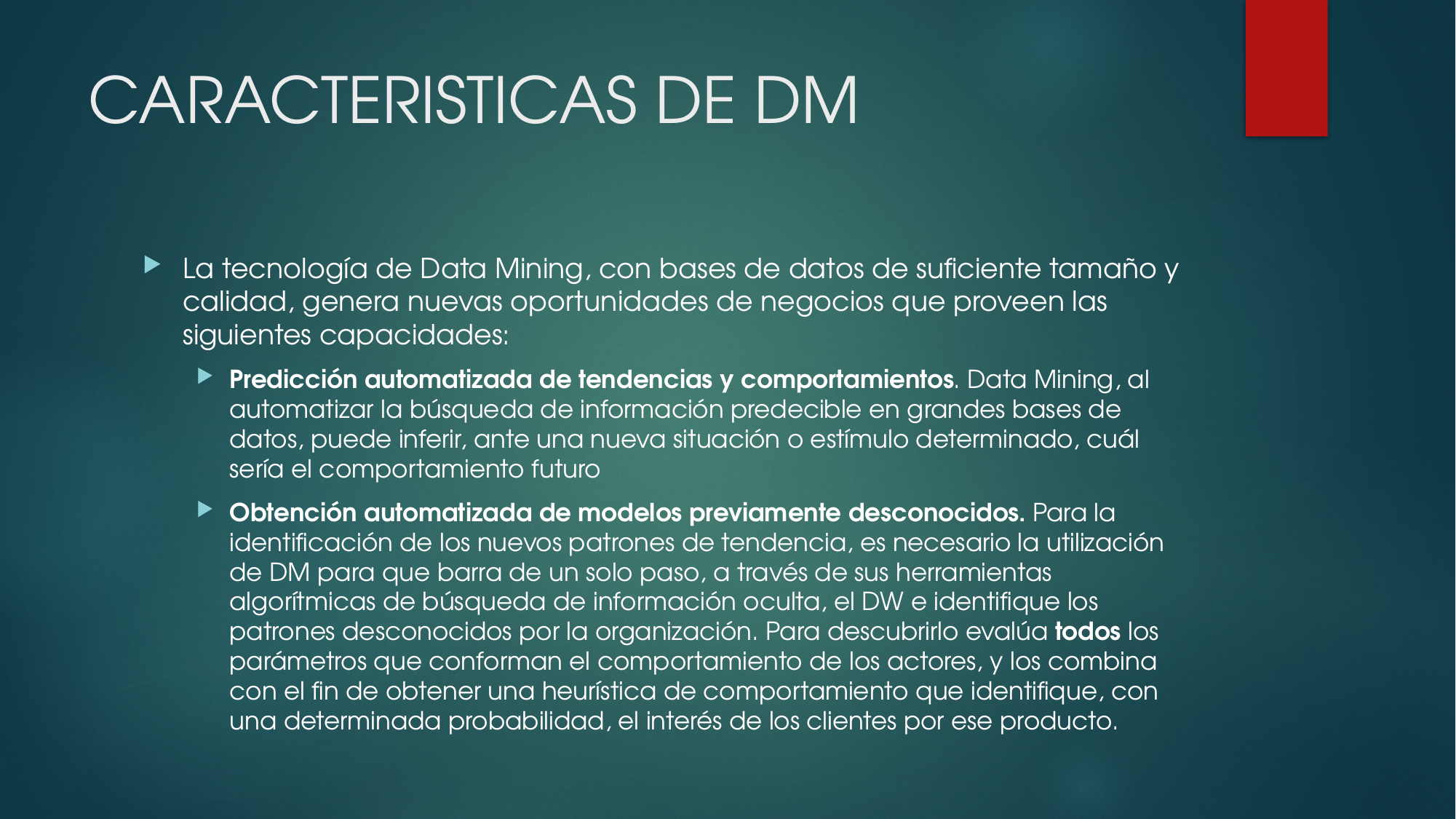

# CARACTERISTICAS DE DM
La tecnología de Data Mining, con bases de datos de suficiente tamaño y calidad, genera nuevas oportunidades de negocios que proveen las siguientes capacidades:
Predicción automatizada de tendencias y comportamientos. Data Mining, al automatizar la búsqueda de información predecible en grandes bases de datos, puede inferir, ante una nueva situación o estímulo determinado, cuál sería el comportamiento futuro
Obtención automatizada de modelos previamente desconocidos. Para la identificación de los nuevos patrones de tendencia, es necesario la utilización de DM para que barra de un solo paso, a través de sus herramientas algorítmicas de búsqueda de información oculta, el DW e identifique los patrones desconocidos por la organización. Para descubrirlo evalúa todos los parámetros que conforman el comportamiento de los actores, y los combina con el fin de obtener una heurística de comportamiento que identifique, con una determinada probabilidad, el interés de los clientes por ese producto.